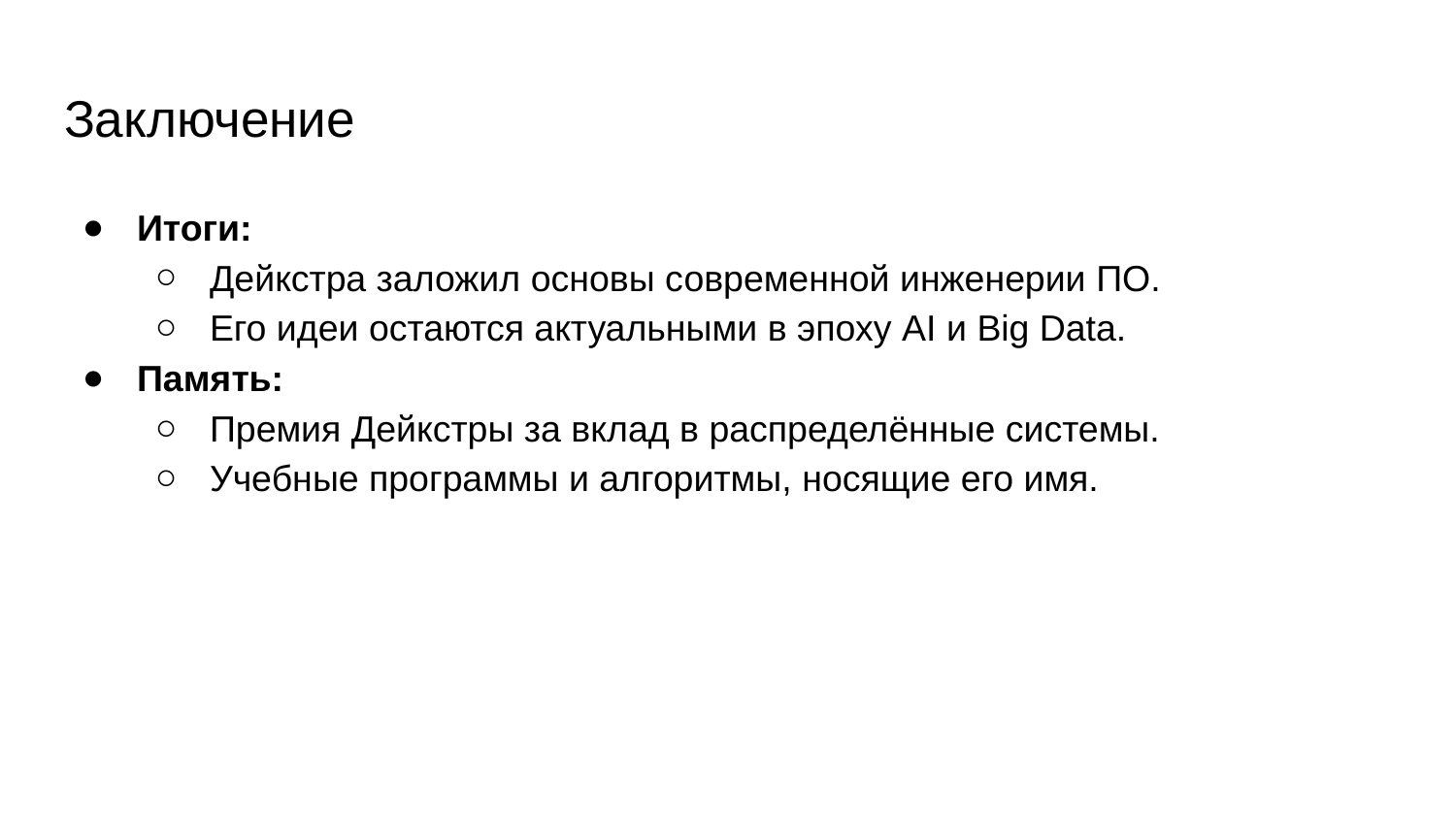

# Заключение
Итоги:
Дейкстра заложил основы современной инженерии ПО.
Его идеи остаются актуальными в эпоху AI и Big Data.
Память:
Премия Дейкстры за вклад в распределённые системы.
Учебные программы и алгоритмы, носящие его имя.